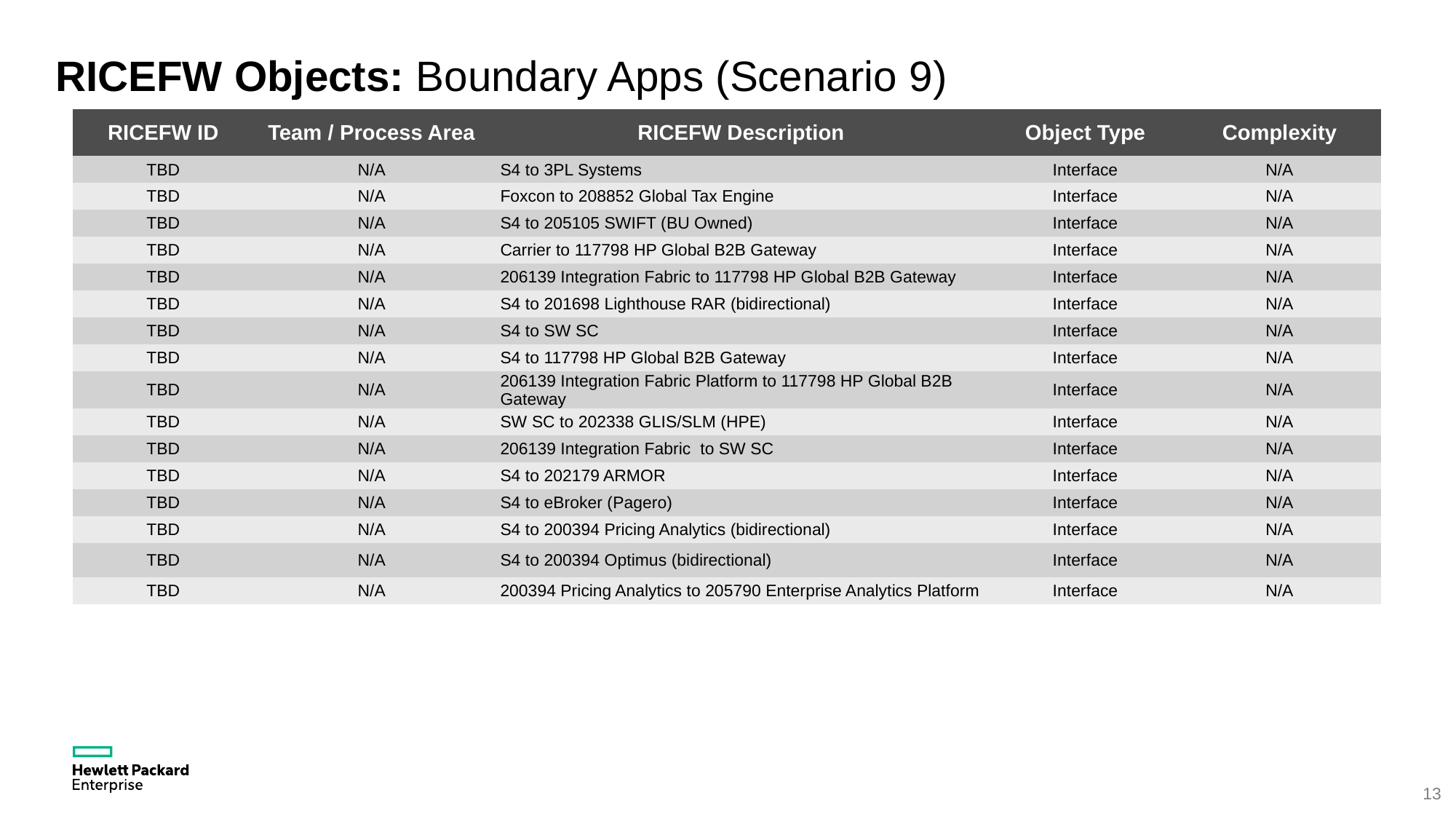

RICEFW Objects: Boundary Apps (Scenario 9)
| RICEFW ID | Team / Process Area | RICEFW Description | Object Type | Complexity |
| --- | --- | --- | --- | --- |
| TBD | N/A | S4 to 3PL Systems | Interface | N/A |
| TBD | N/A | Foxcon to 208852 Global Tax Engine | Interface | N/A |
| TBD | N/A | S4 to 205105 SWIFT (BU Owned) | Interface | N/A |
| TBD | N/A | Carrier to 117798 HP Global B2B Gateway | Interface | N/A |
| TBD | N/A | 206139 Integration Fabric to 117798 HP Global B2B Gateway | Interface | N/A |
| TBD | N/A | S4 to 201698 Lighthouse RAR (bidirectional) | Interface | N/A |
| TBD | N/A | S4 to SW SC | Interface | N/A |
| TBD | N/A | S4 to 117798 HP Global B2B Gateway | Interface | N/A |
| TBD | N/A | 206139 Integration Fabric Platform to 117798 HP Global B2B Gateway | Interface | N/A |
| TBD | N/A | SW SC to 202338 GLIS/SLM (HPE) | Interface | N/A |
| TBD | N/A | 206139 Integration Fabric to SW SC | Interface | N/A |
| TBD | N/A | S4 to 202179 ARMOR | Interface | N/A |
| TBD | N/A | S4 to eBroker (Pagero) | Interface | N/A |
| TBD | N/A | S4 to 200394 Pricing Analytics (bidirectional) | Interface | N/A |
| TBD | N/A | S4 to 200394 Optimus (bidirectional) | Interface | N/A |
| TBD | N/A | 200394 Pricing Analytics to 205790 Enterprise Analytics Platform | Interface | N/A |
13